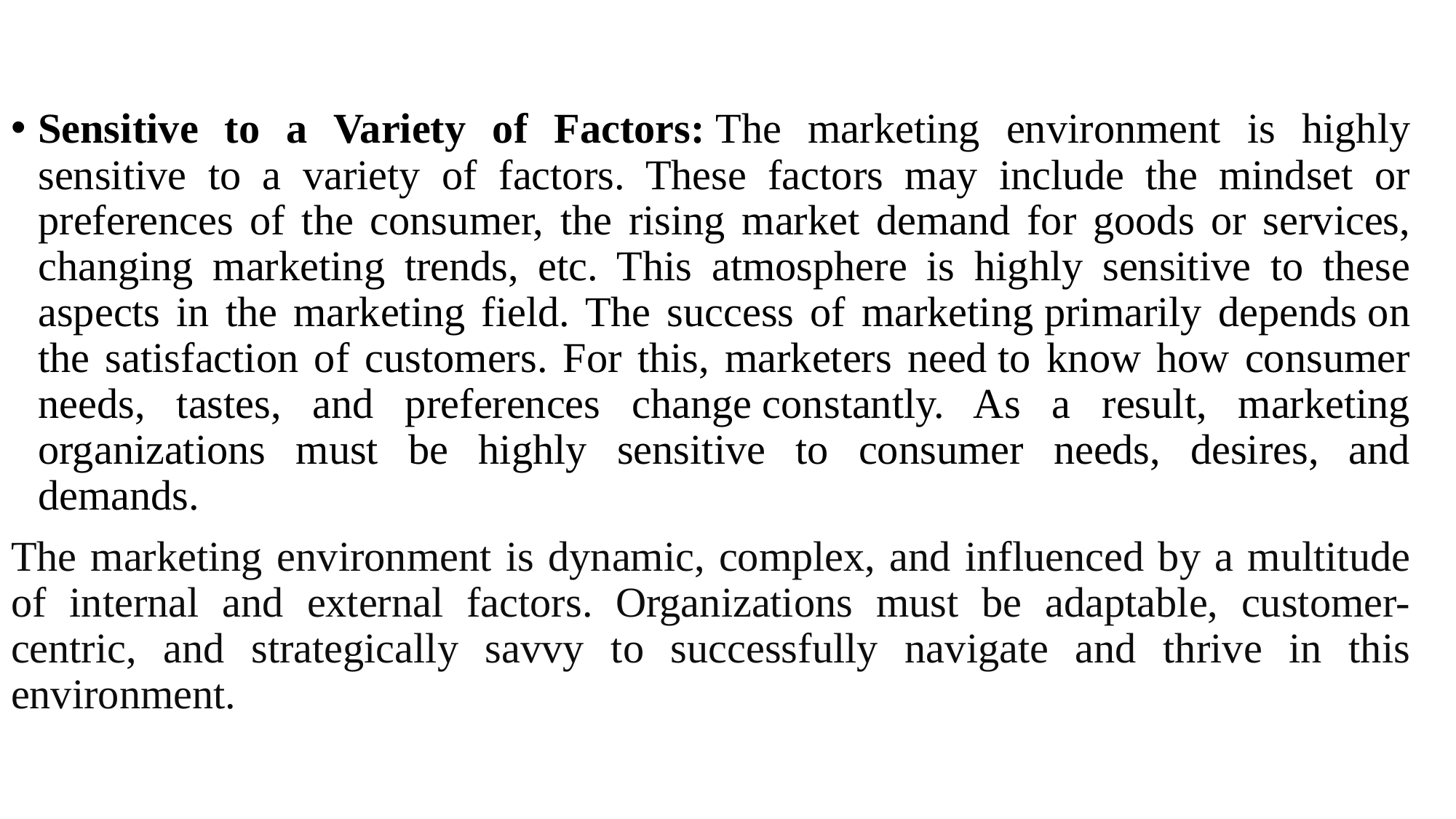

Sensitive to a Variety of Factors: The marketing environment is highly sensitive to a variety of factors. These factors may include the mindset or preferences of the consumer, the rising market demand for goods or services, changing marketing trends, etc. This atmosphere is highly sensitive to these aspects in the marketing field. The success of marketing primarily depends on the satisfaction of customers. For this, marketers need to know how consumer needs, tastes, and preferences change constantly. As a result, marketing organizations must be highly sensitive to consumer needs, desires, and demands.
The marketing environment is dynamic, complex, and influenced by a multitude of internal and external factors. Organizations must be adaptable, customer-centric, and strategically savvy to successfully navigate and thrive in this environment.